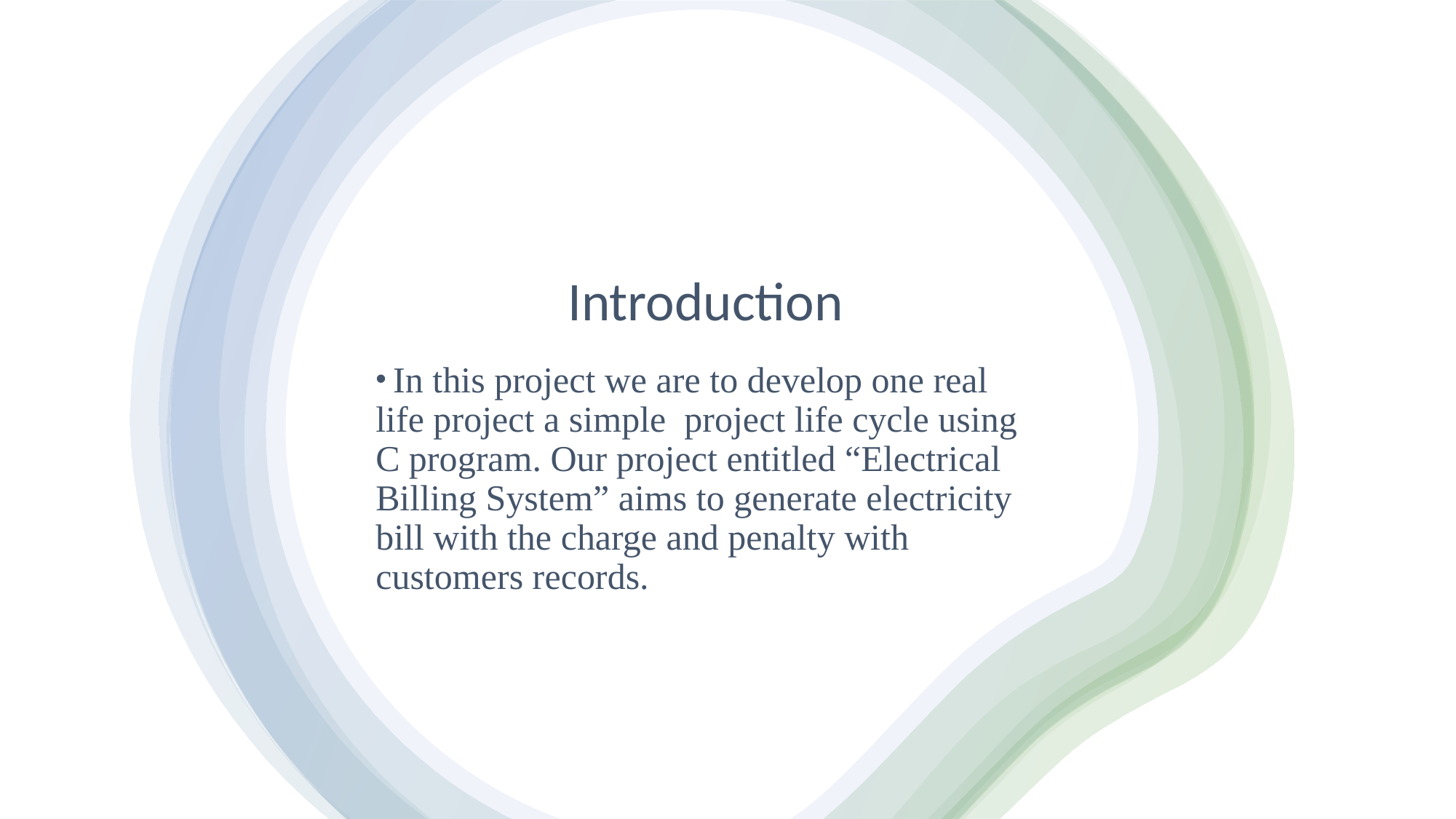

Introduction
 In this project we are to develop one real life project a simple  project life cycle using C program. Our project entitled “Electrical Billing System” aims to generate electricity bill with the charge and penalty with customers records.